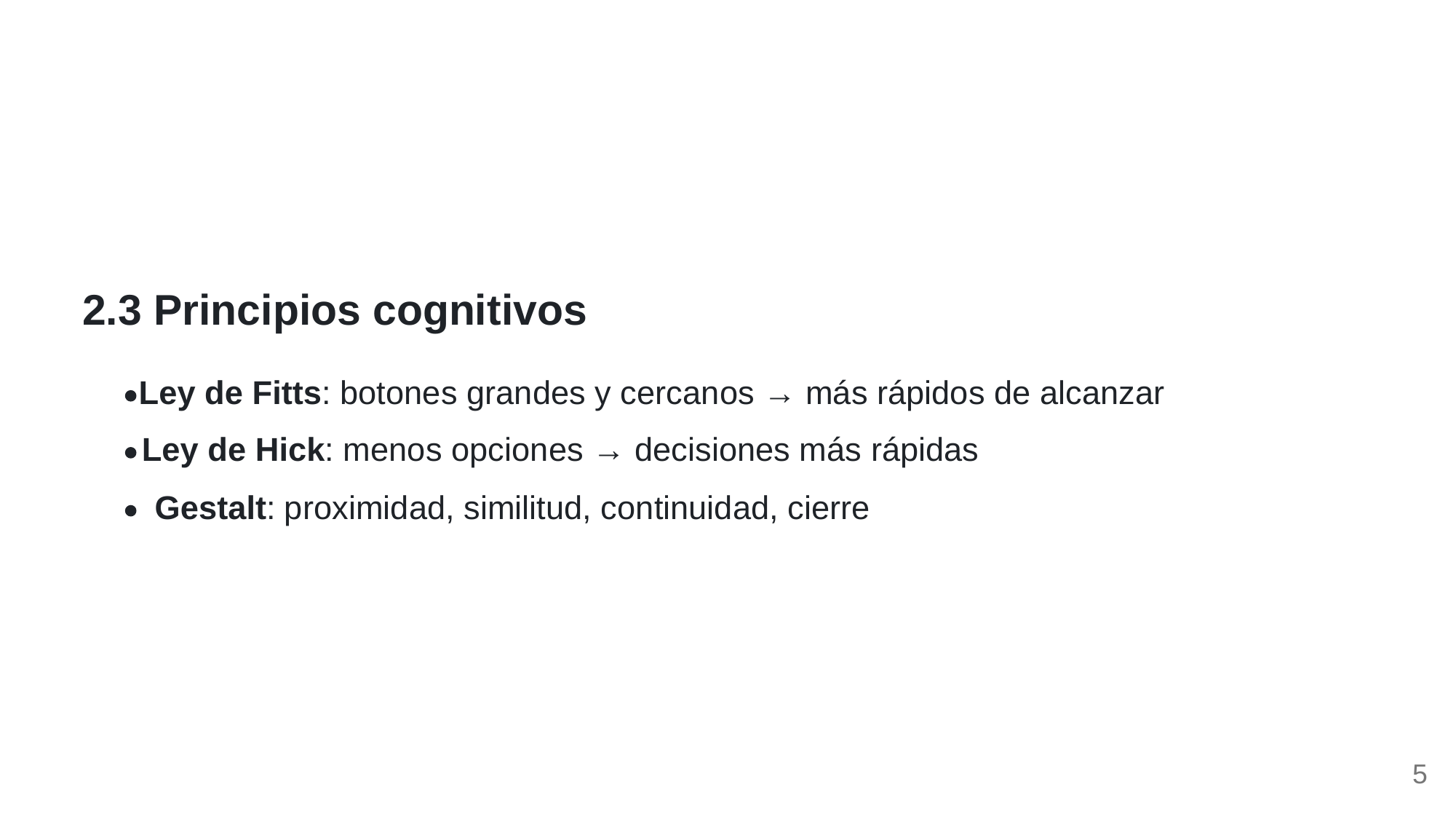

2.3 Principios cognitivos
Ley de Fitts: botones grandes y cercanos → más rápidos de alcanzar

Ley de Hick: menos opciones → decisiones más rápidas

Gestalt: proximidad, similitud, continuidad, cierre

5